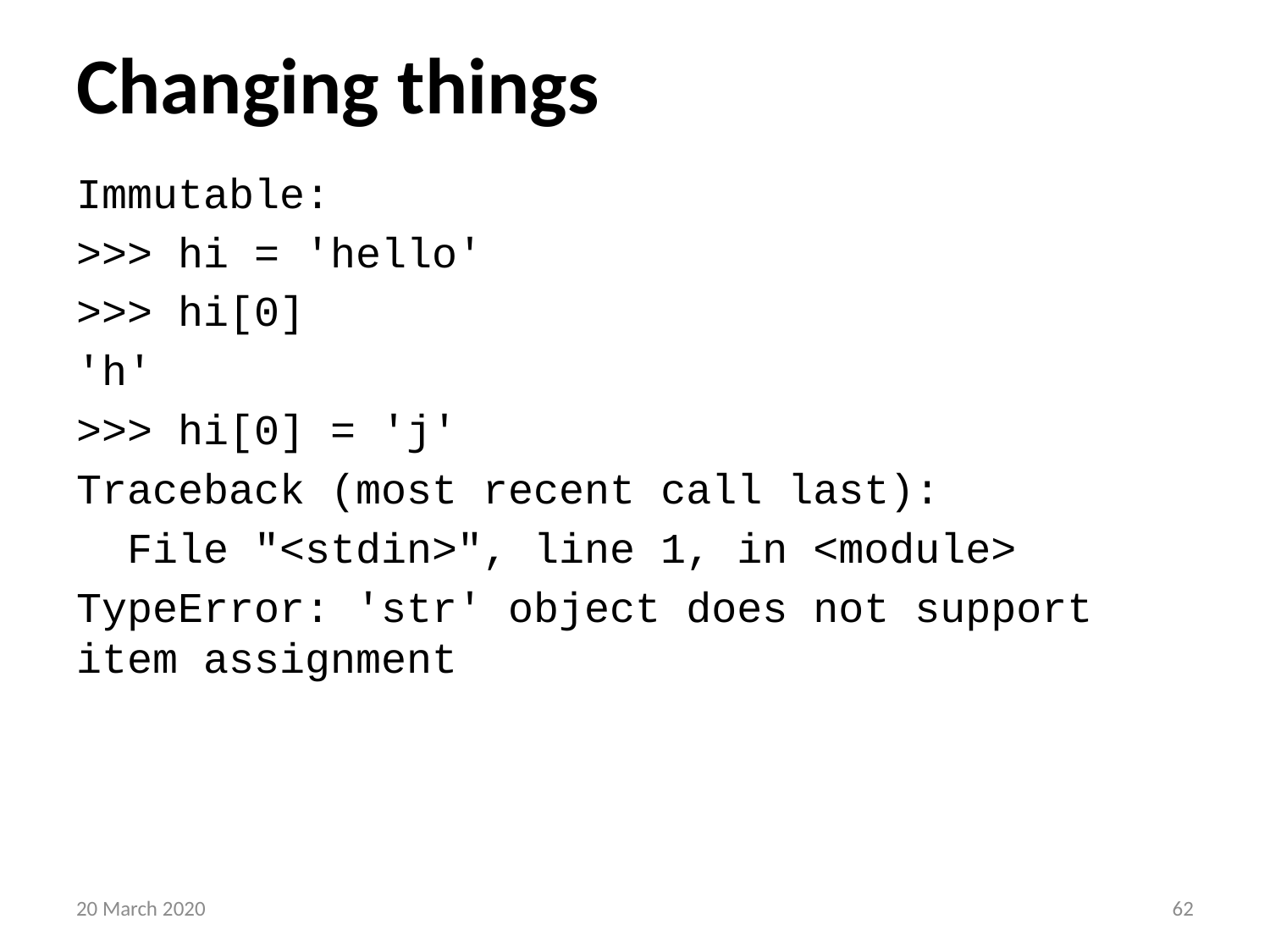

# Changing things
Immutable:
>>> hi = 'hello'
>>> hi[0]
'h'
>>> hi[0] = 'j'
Traceback (most recent call last):
  File "<stdin>", line 1, in <module>
TypeError: 'str' object does not support item assignment

20 March 2020
62